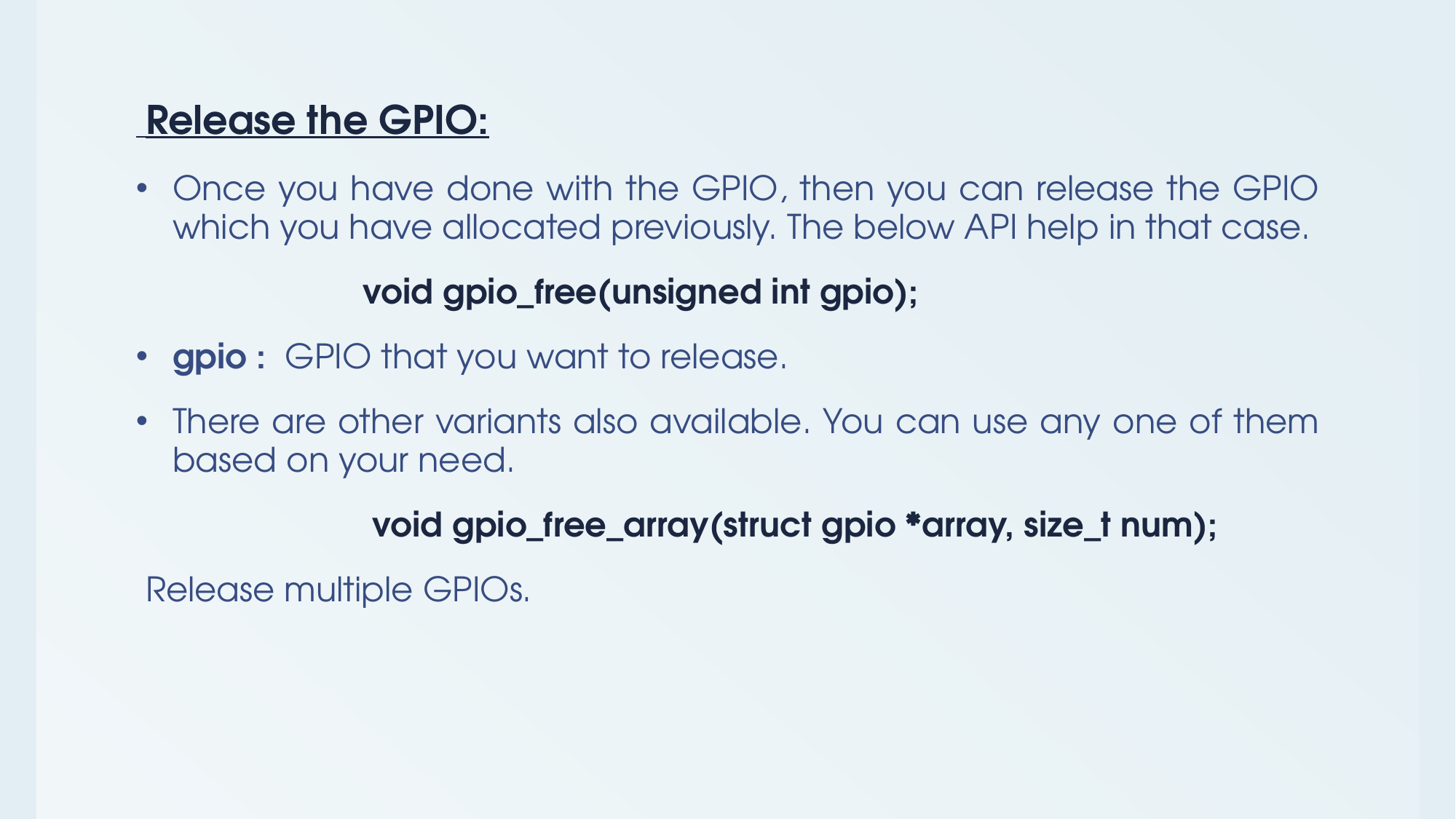

Release the GPIO:
Once you have done with the GPIO, then you can release the GPIO which you have allocated previously. The below API help in that case.
                        void gpio_free(unsigned int gpio);
gpio :  GPIO that you want to release.
There are other variants also available. You can use any one of them based on your need.
                         void gpio_free_array(struct gpio *array, size_t num);
 Release multiple GPIOs.